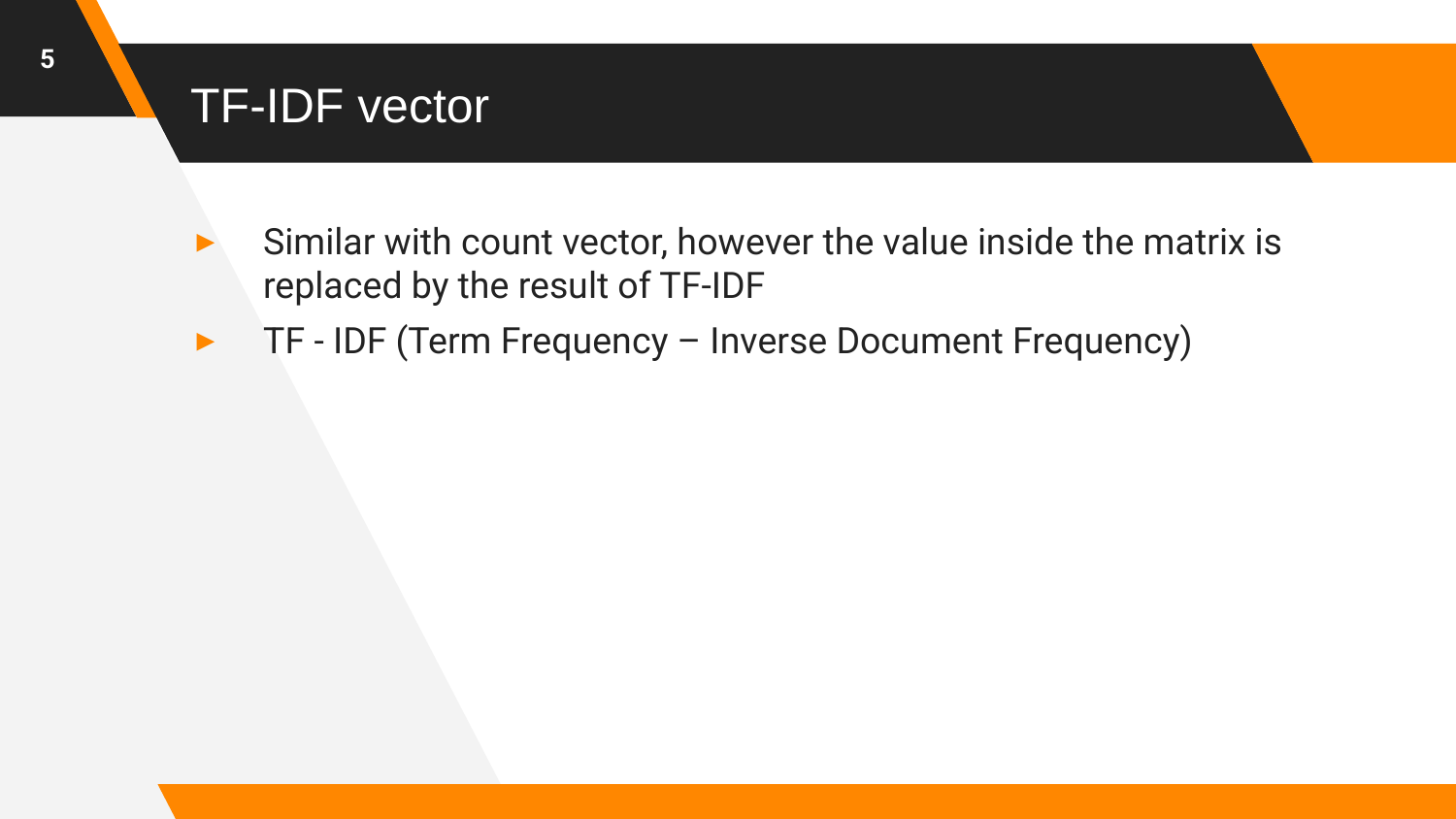

5
# TF-IDF vector
Similar with count vector, however the value inside the matrix is replaced by the result of TF-IDF
TF - IDF (Term Frequency – Inverse Document Frequency)